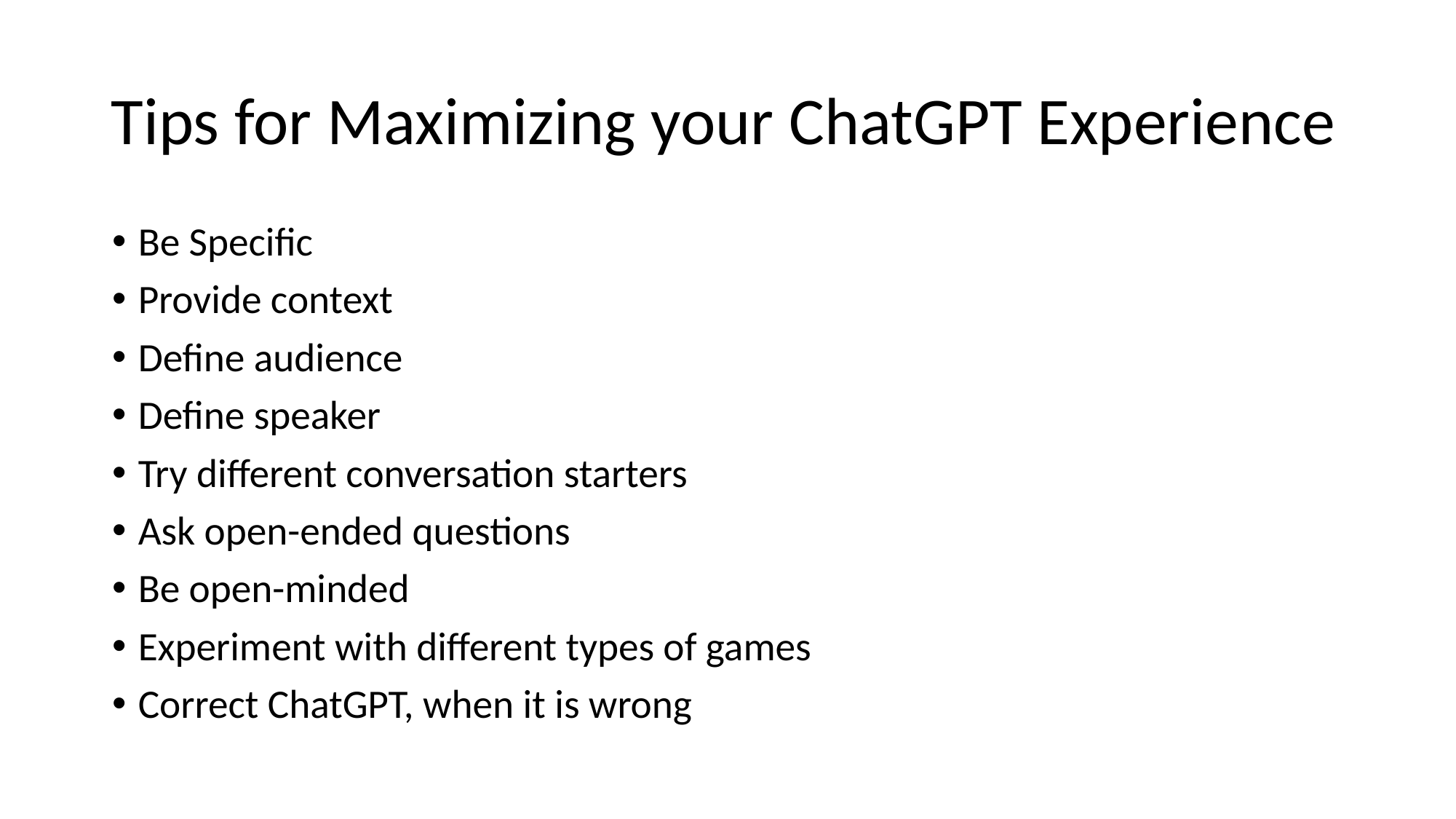

# Tips for Maximizing your ChatGPT Experience
Be Specific
Provide context
Define audience
Define speaker
Try different conversation starters
Ask open-ended questions
Be open-minded
Experiment with different types of games
Correct ChatGPT, when it is wrong